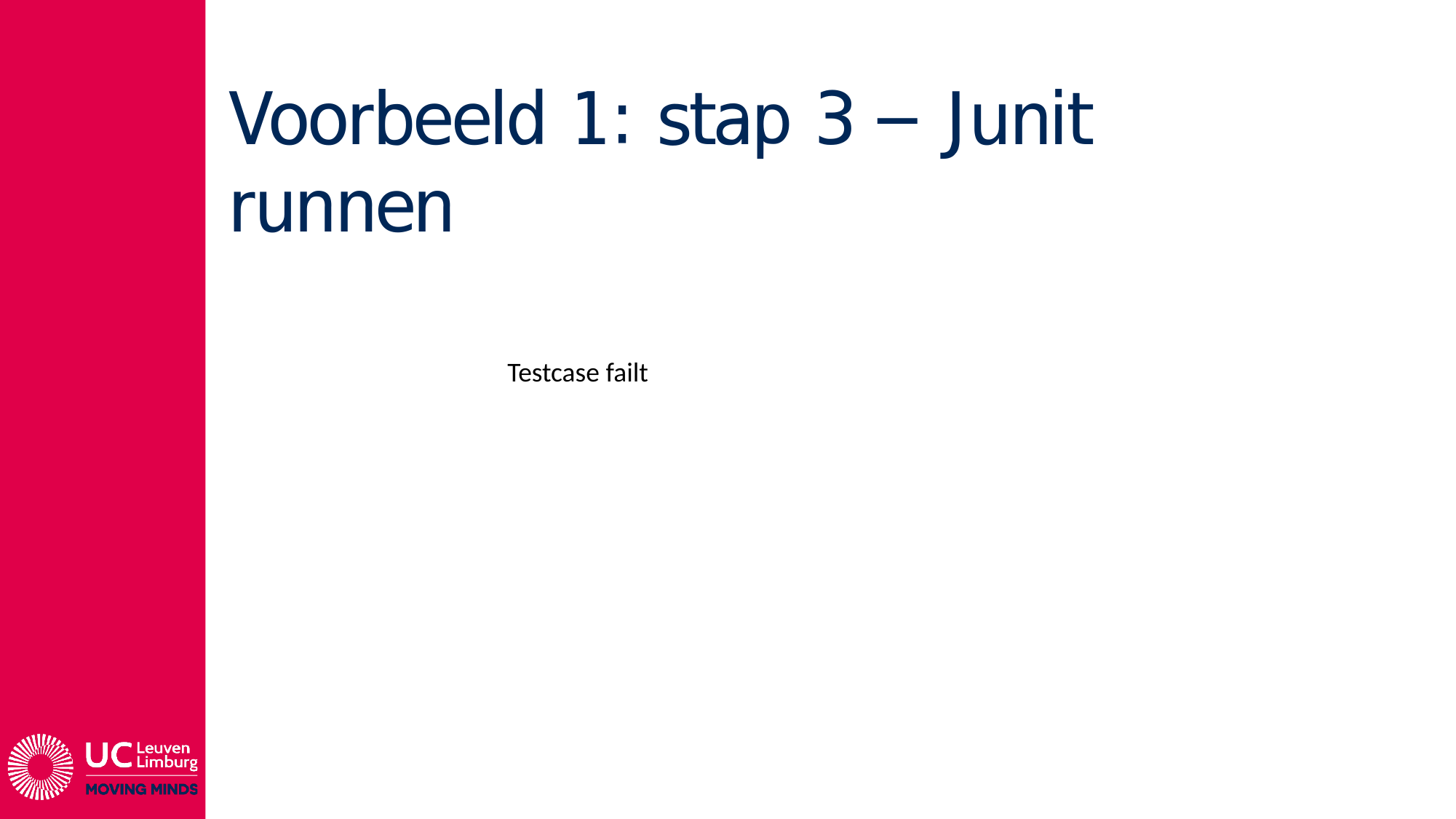

# Voorbeeld 1: stap 3 – Junit runnen
Testcase failt